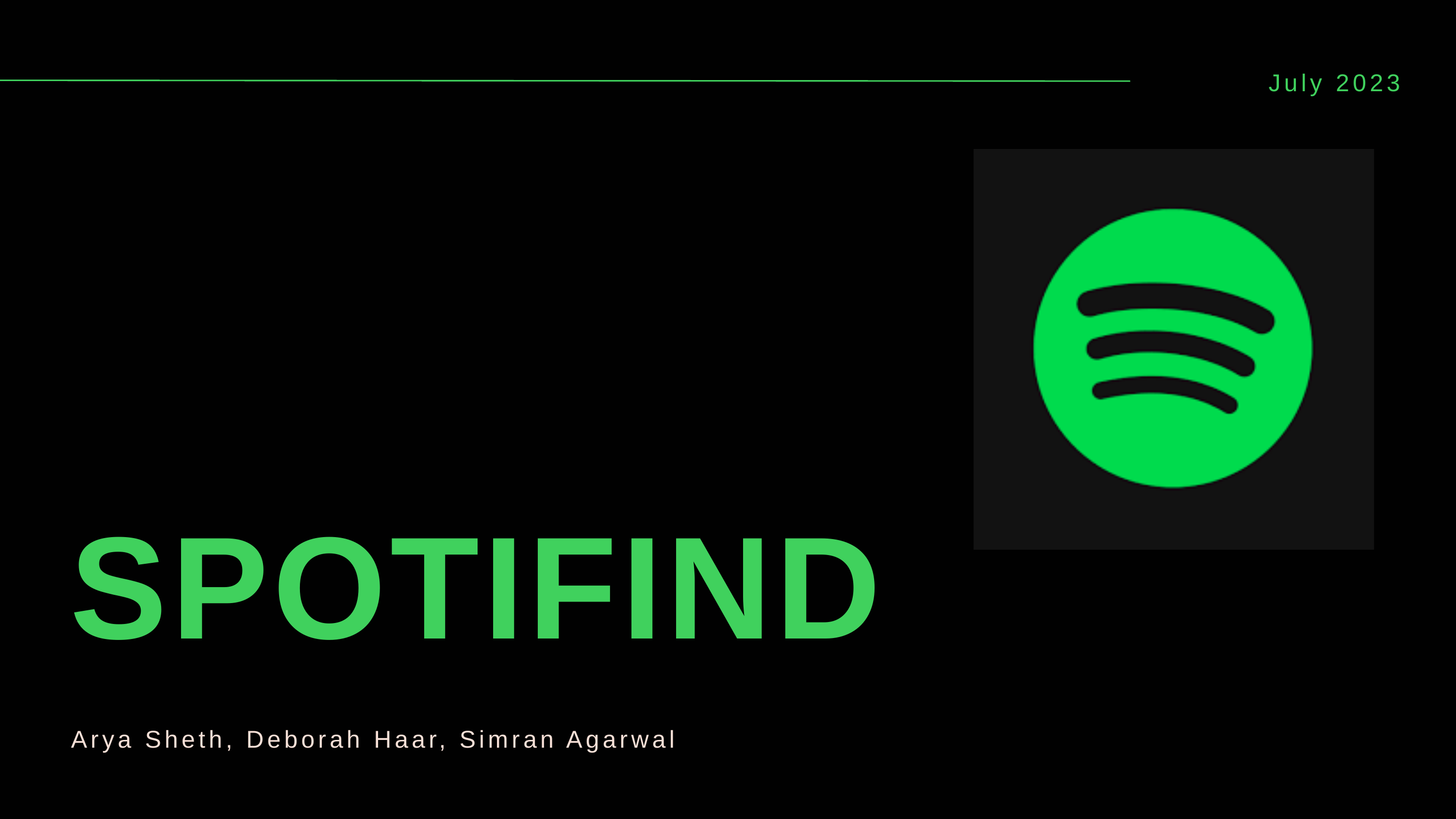

July 2023

SPOTIFIND
Arya Sheth, Deborah Haar, Simran Agarwal